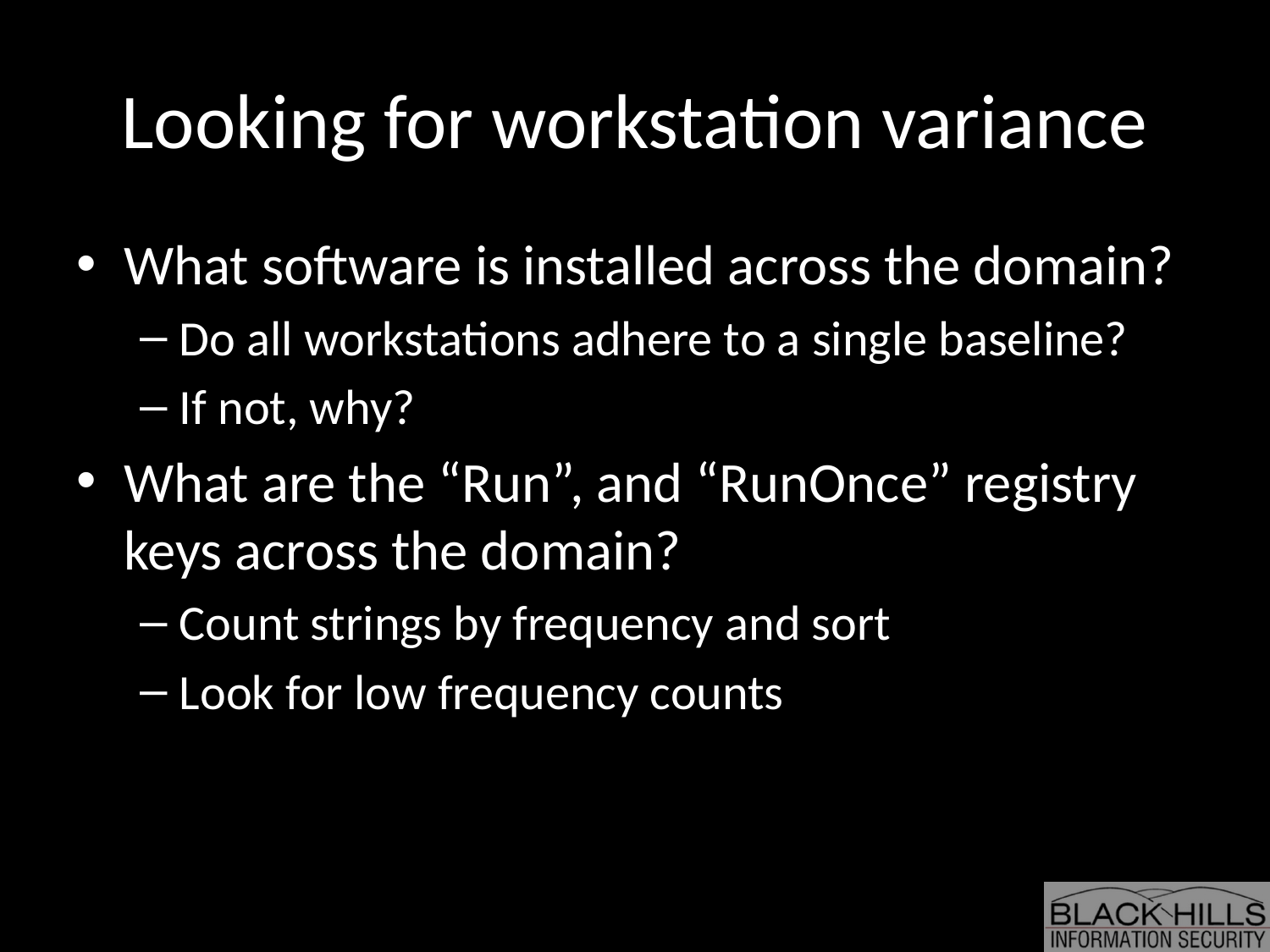

# Looking for workstation variance
What software is installed across the domain?
Do all workstations adhere to a single baseline?
If not, why?
What are the “Run”, and “RunOnce” registry keys across the domain?
Count strings by frequency and sort
Look for low frequency counts